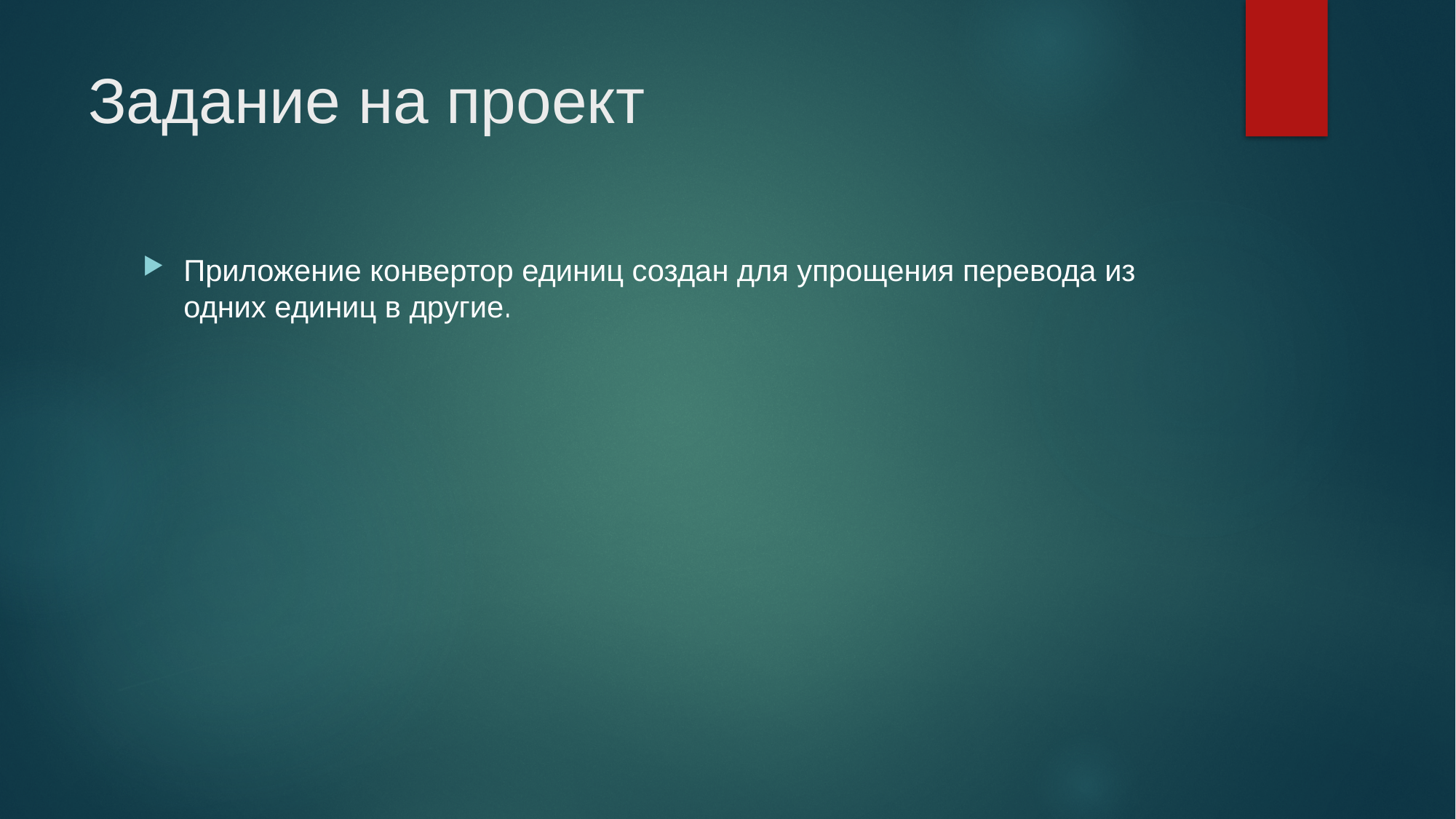

# Задание на проект
Приложение конвертор единиц создан для упрощения перевода из одних единиц в другие.